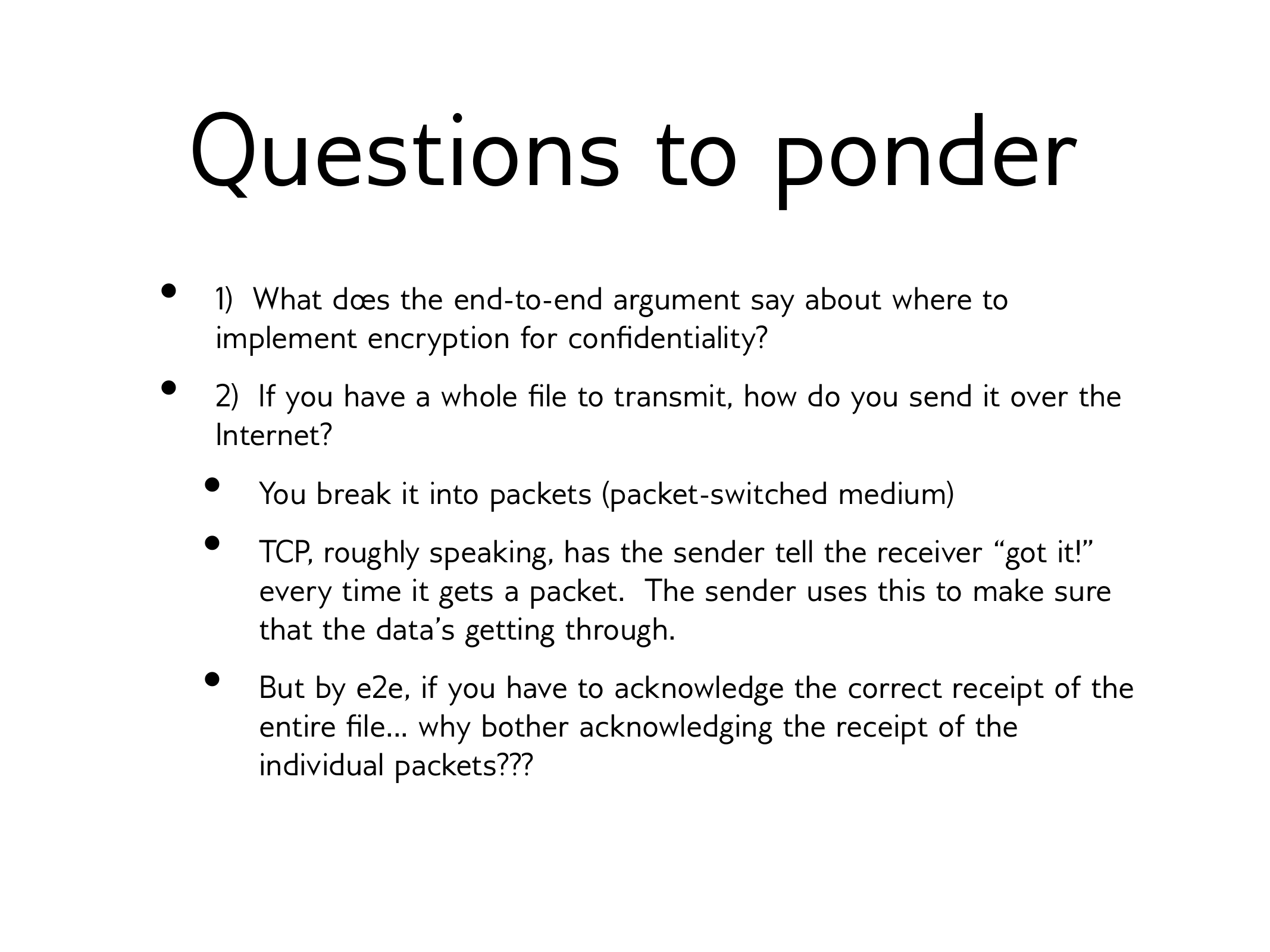

# Questions to ponder
1)  What does the end-to-end argument say about where to implement encryption for confidentiality?
2)  If you have a whole file to transmit, how do you send it over the Internet?
You break it into packets (packet-switched medium)
TCP, roughly speaking, has the sender tell the receiver “got it!” every time it gets a packet.  The sender uses this to make sure that the data’s getting through.
But by e2e, if you have to acknowledge the correct receipt of the entire file... why bother acknowledging the receipt of the individual packets???